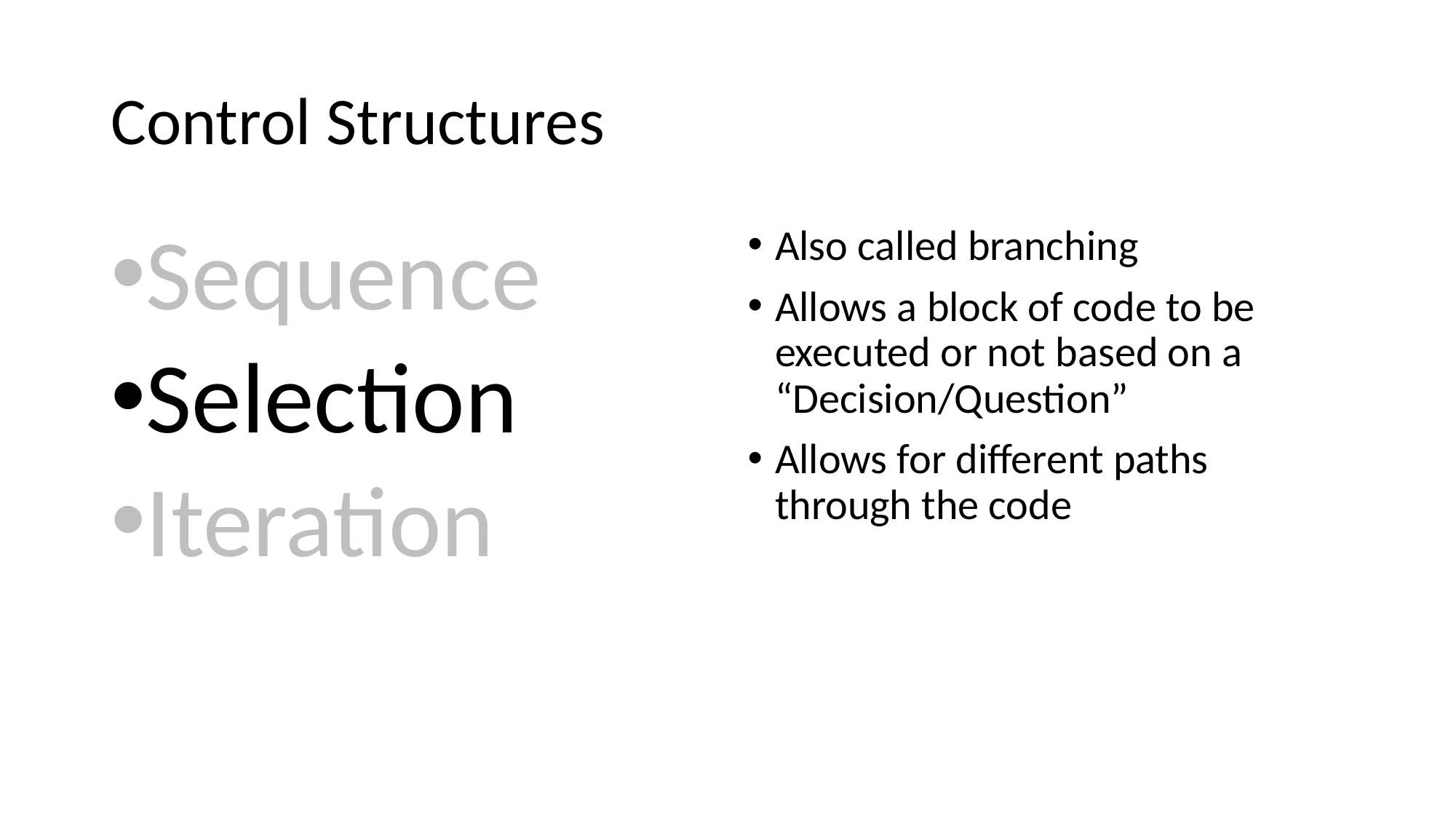

# Control Structures
Sequence
Selection
Iteration
Also called branching
Allows a block of code to be executed or not based on a “Decision/Question”
Allows for different paths through the code